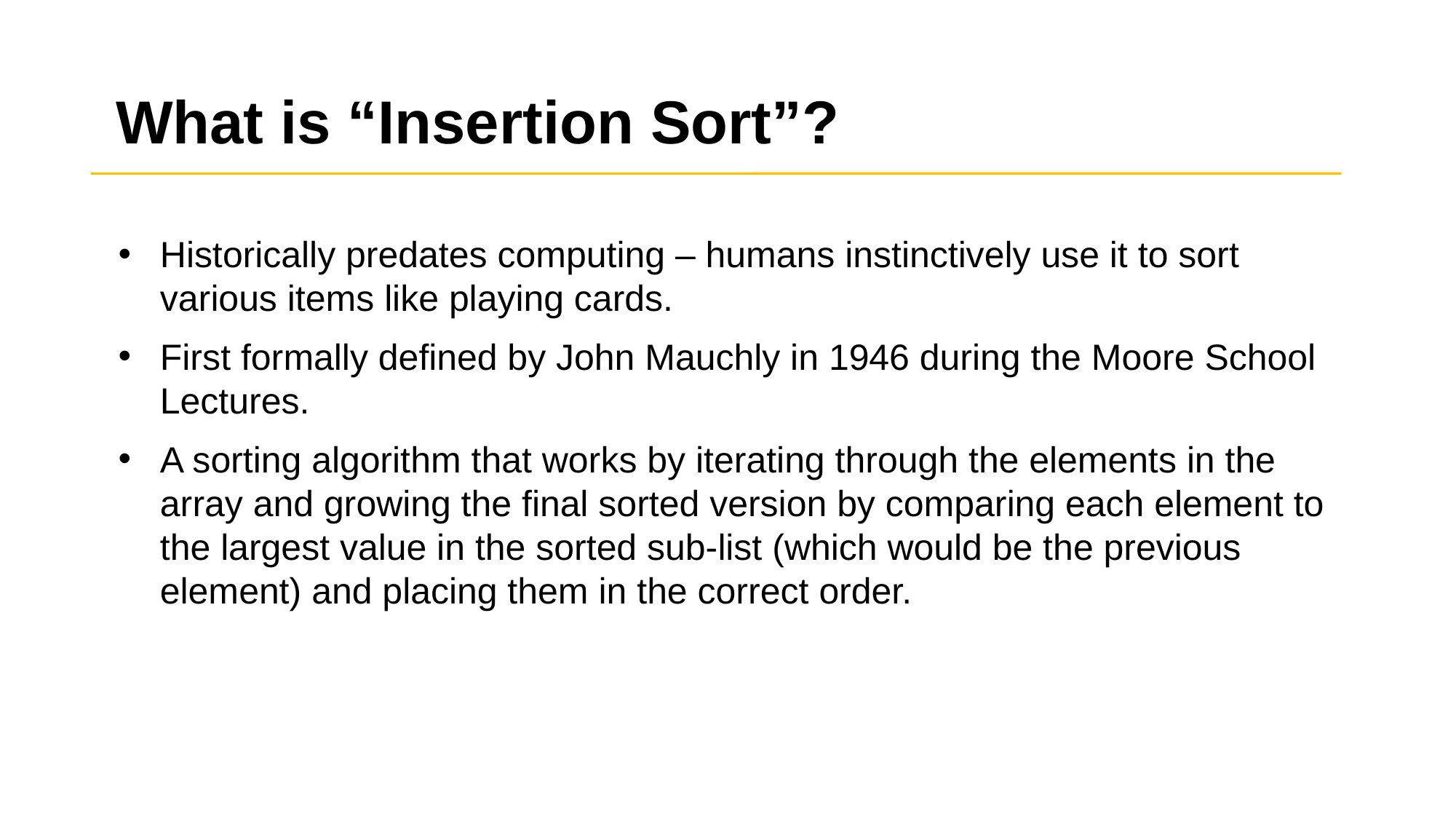

# What is “Insertion Sort”?
Historically predates computing – humans instinctively use it to sort various items like playing cards.
First formally defined by John Mauchly in 1946 during the Moore School Lectures.
A sorting algorithm that works by iterating through the elements in the array and growing the final sorted version by comparing each element to the largest value in the sorted sub-list (which would be the previous element) and placing them in the correct order.